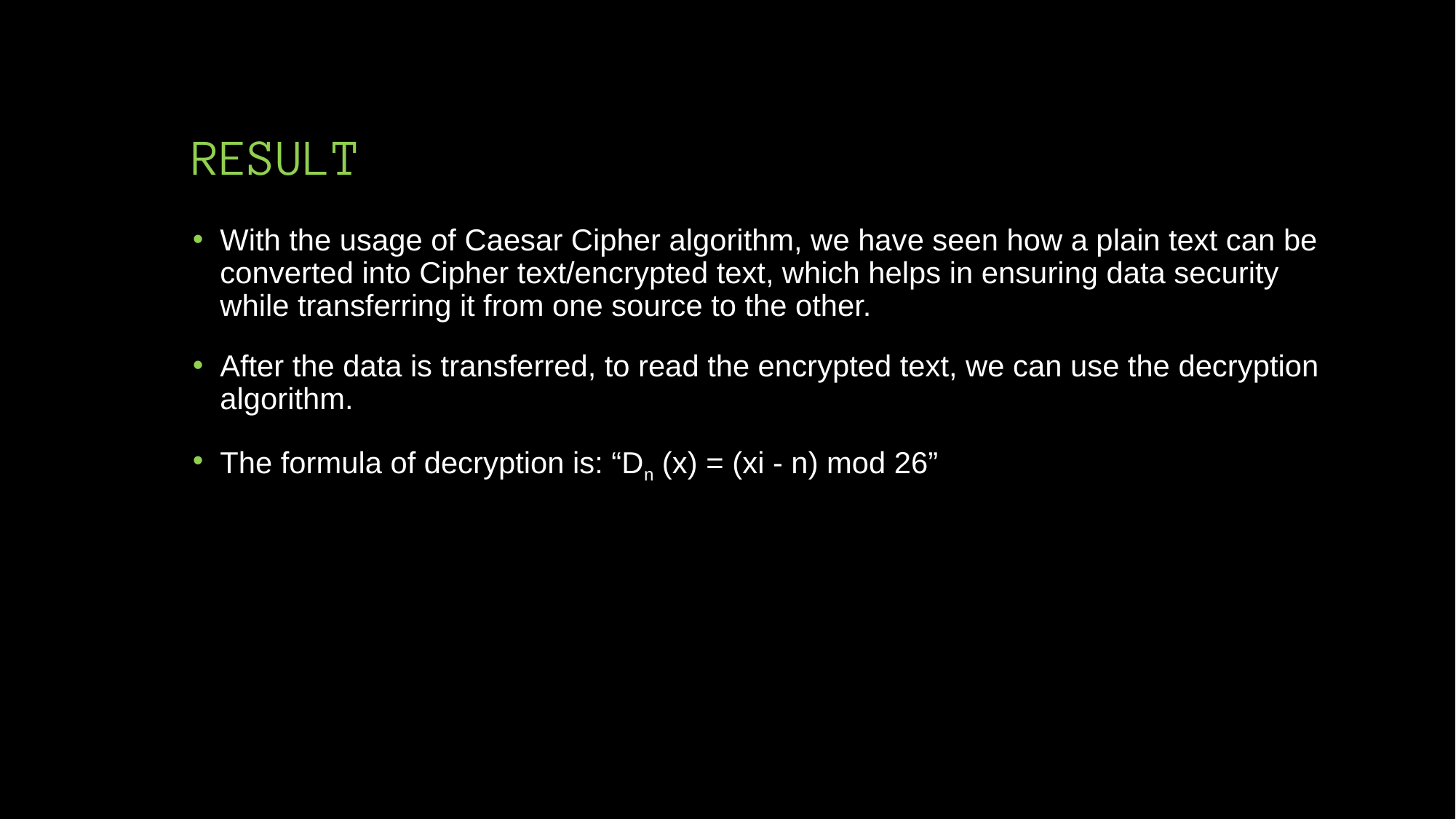

# RESULT
With the usage of Caesar Cipher algorithm, we have seen how a plain text can be converted into Cipher text/encrypted text, which helps in ensuring data security while transferring it from one source to the other.
After the data is transferred, to read the encrypted text, we can use the decryption algorithm.
The formula of decryption is: “Dn (x) = (xi - n) mod 26”